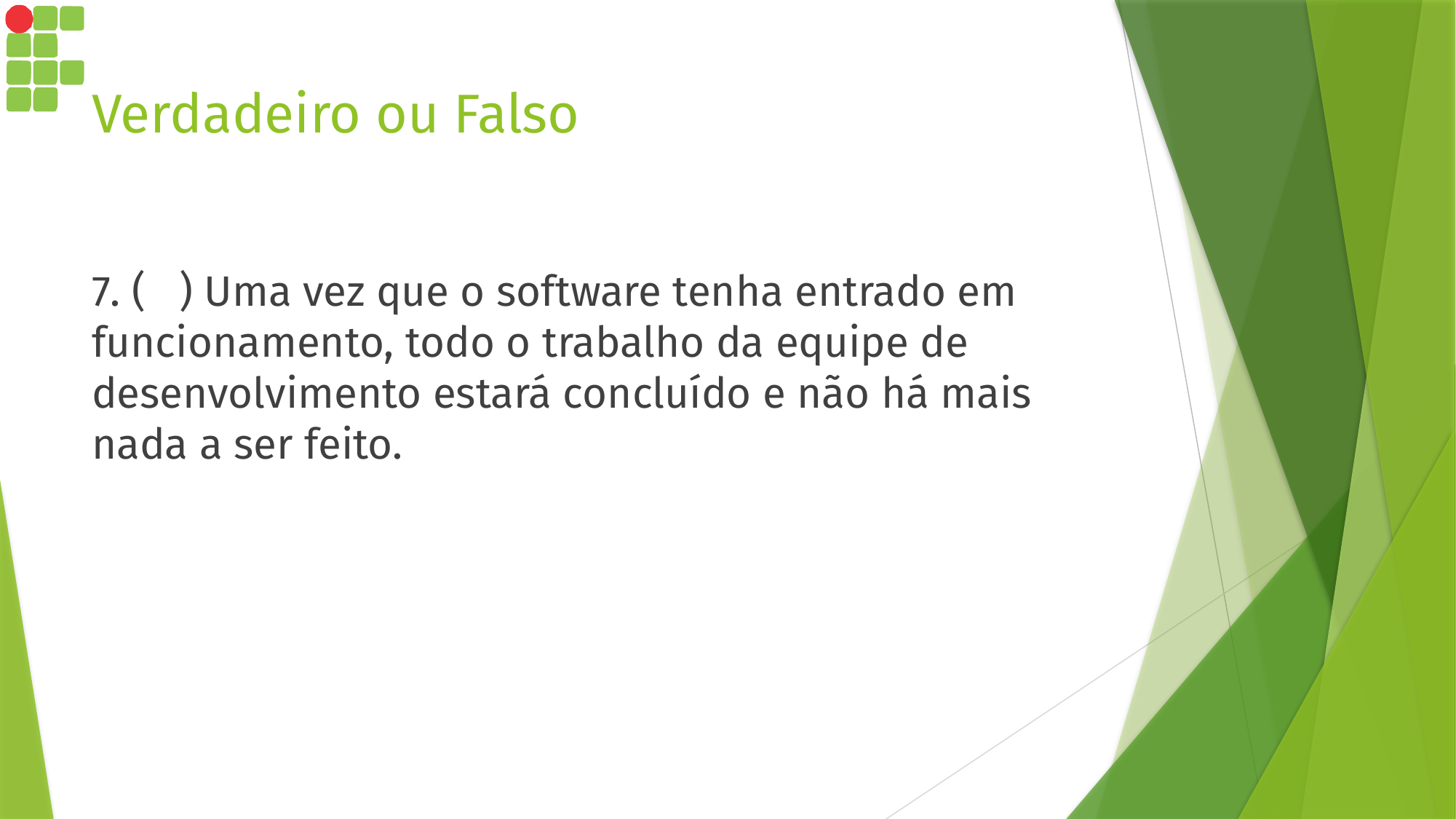

# Verdadeiro ou Falso
7. (   ) Uma vez que o software tenha entrado em funcionamento, todo o trabalho da equipe de desenvolvimento estará concluído e não há mais nada a ser feito.